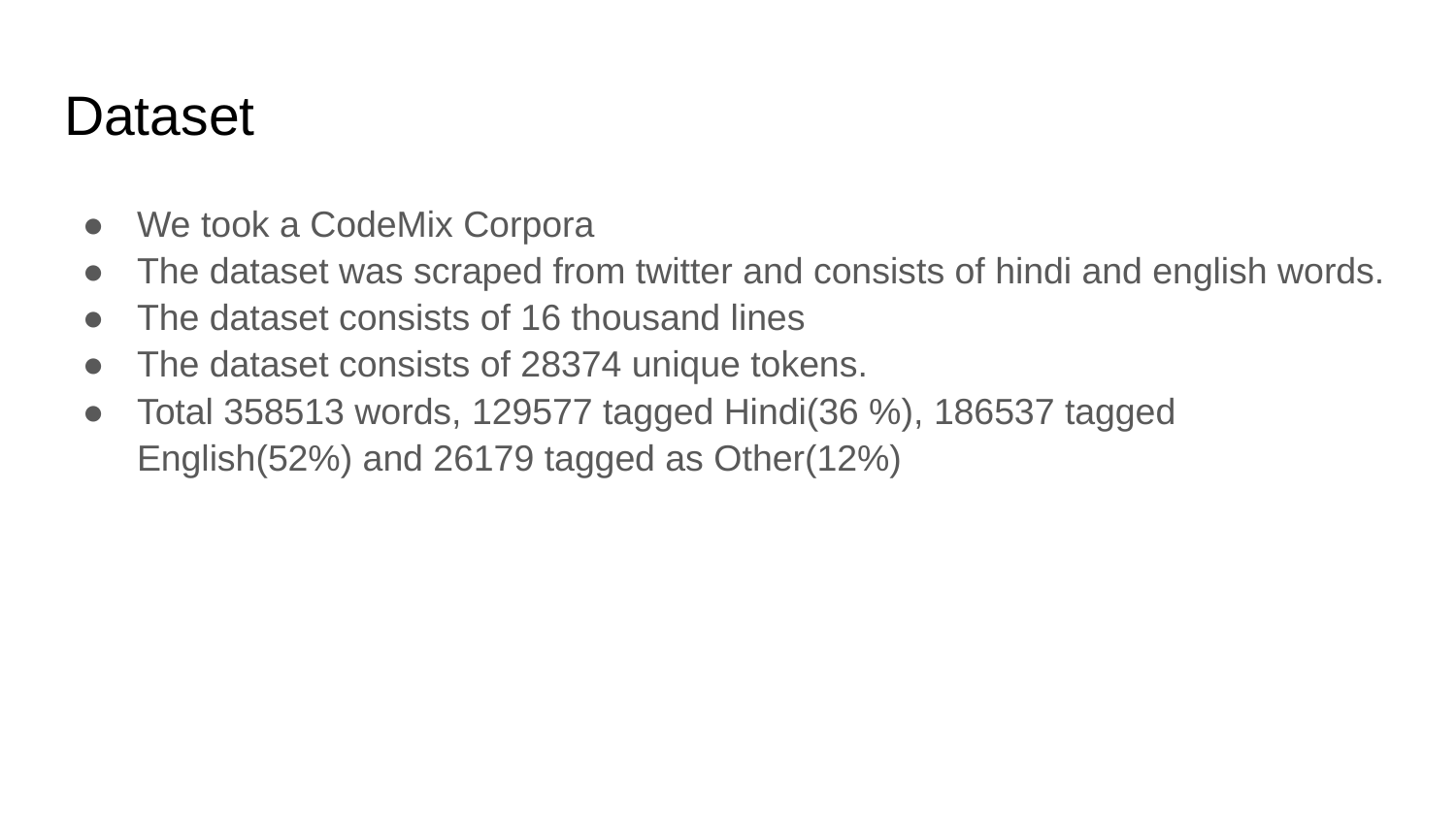

# Dataset
We took a CodeMix Corpora
The dataset was scraped from twitter and consists of hindi and english words.
The dataset consists of 16 thousand lines
The dataset consists of 28374 unique tokens.
Total 358513 words, 129577 tagged Hindi(36 %), 186537 tagged English(52%) and 26179 tagged as Other(12%)